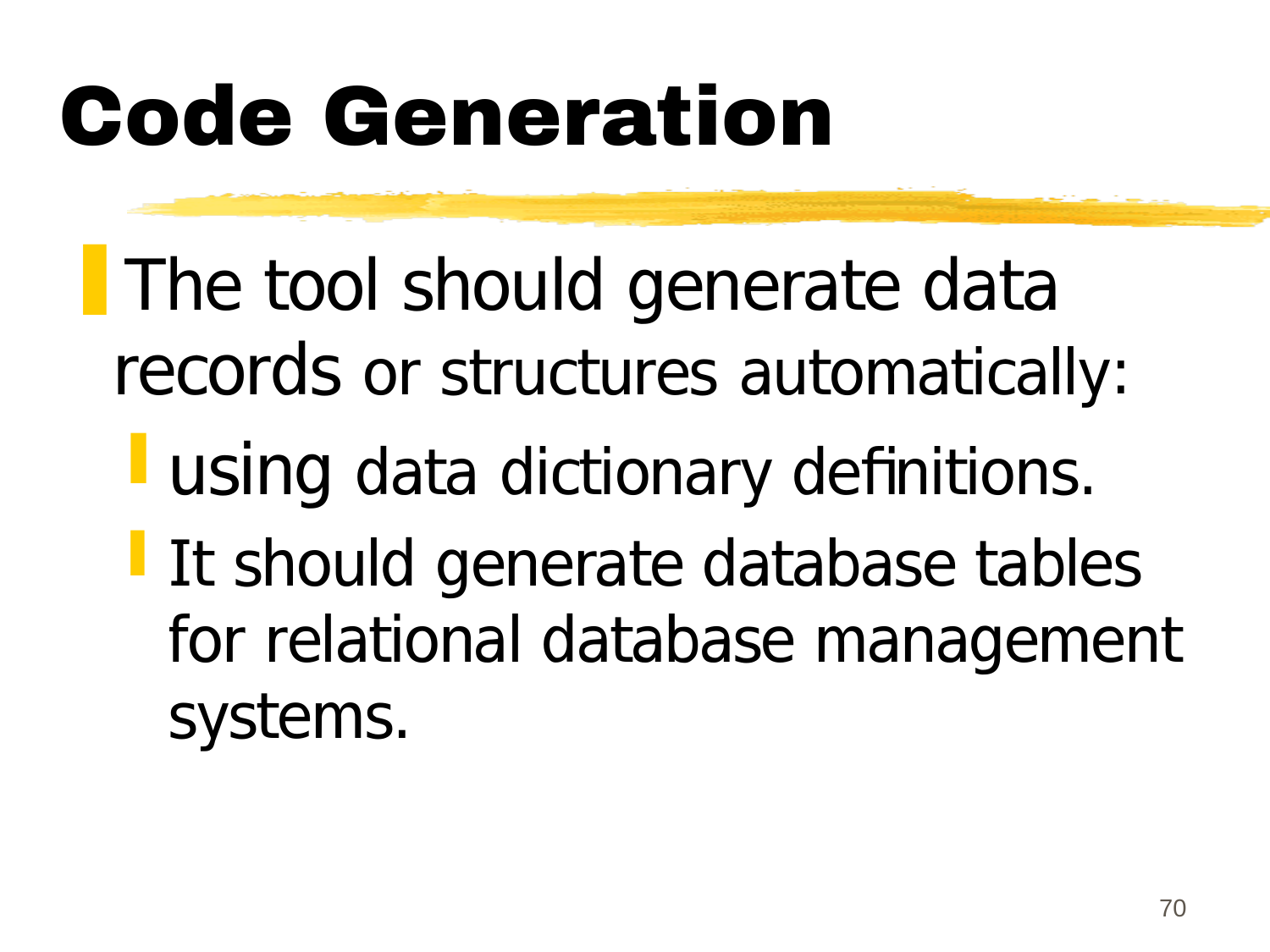

# Code Generation
The tool should generate data records or structures automatically:
using data dictionary definitions.
It should generate database tables for relational database management systems.
70